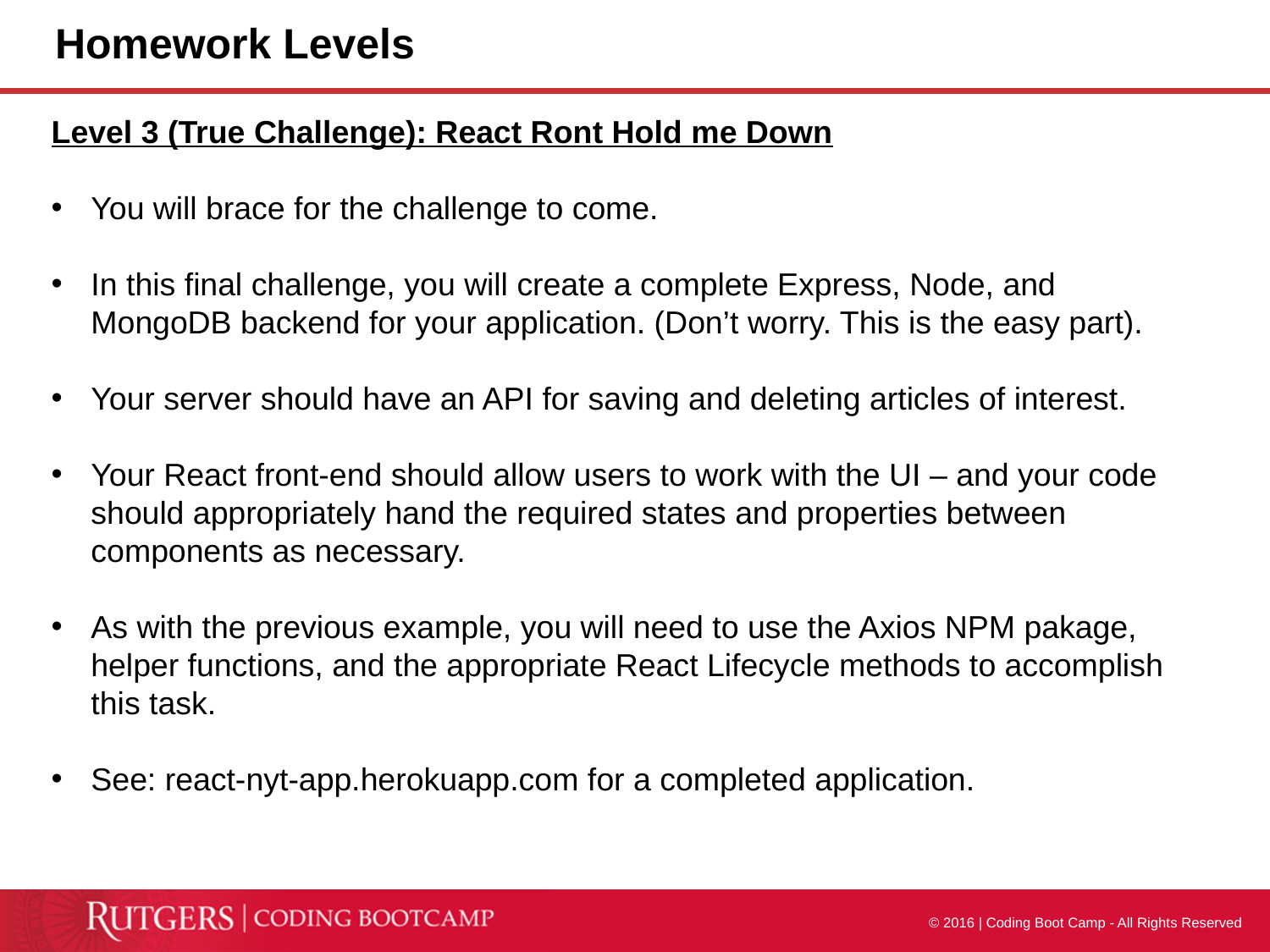

# Homework Levels
Level 3 (True Challenge): React Ront Hold me Down

You will brace for the challenge to come.

In this final challenge, you will create a complete Express, Node, and MongoDB backend for your application. (Don’t worry. This is the easy part).

Your server should have an API for saving and deleting articles of interest.

Your React front-end should allow users to work with the UI – and your code should appropriately hand the required states and properties between components as necessary.

As with the previous example, you will need to use the Axios NPM pakage, helper functions, and the appropriate React Lifecycle methods to accomplish this task.

See: react-nyt-app.herokuapp.com for a completed application.